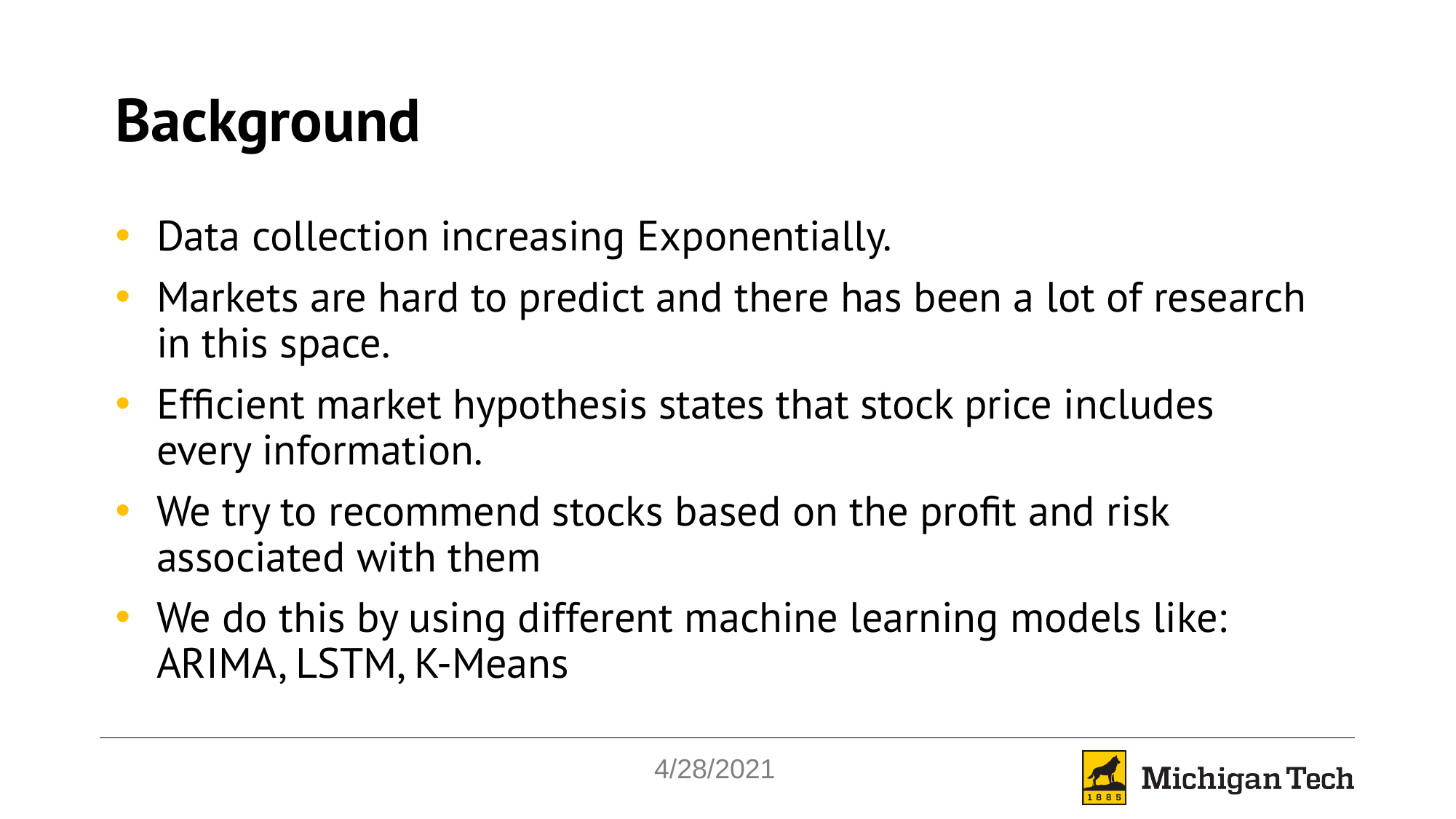

# Background
Data collection increasing Exponentially.
Markets are hard to predict and there has been a lot of research in this space.
Efficient market hypothesis states that stock price includes every information.
We try to recommend stocks based on the profit and risk associated with them
We do this by using different machine learning models like: ARIMA, LSTM, K-Means
4/28/2021